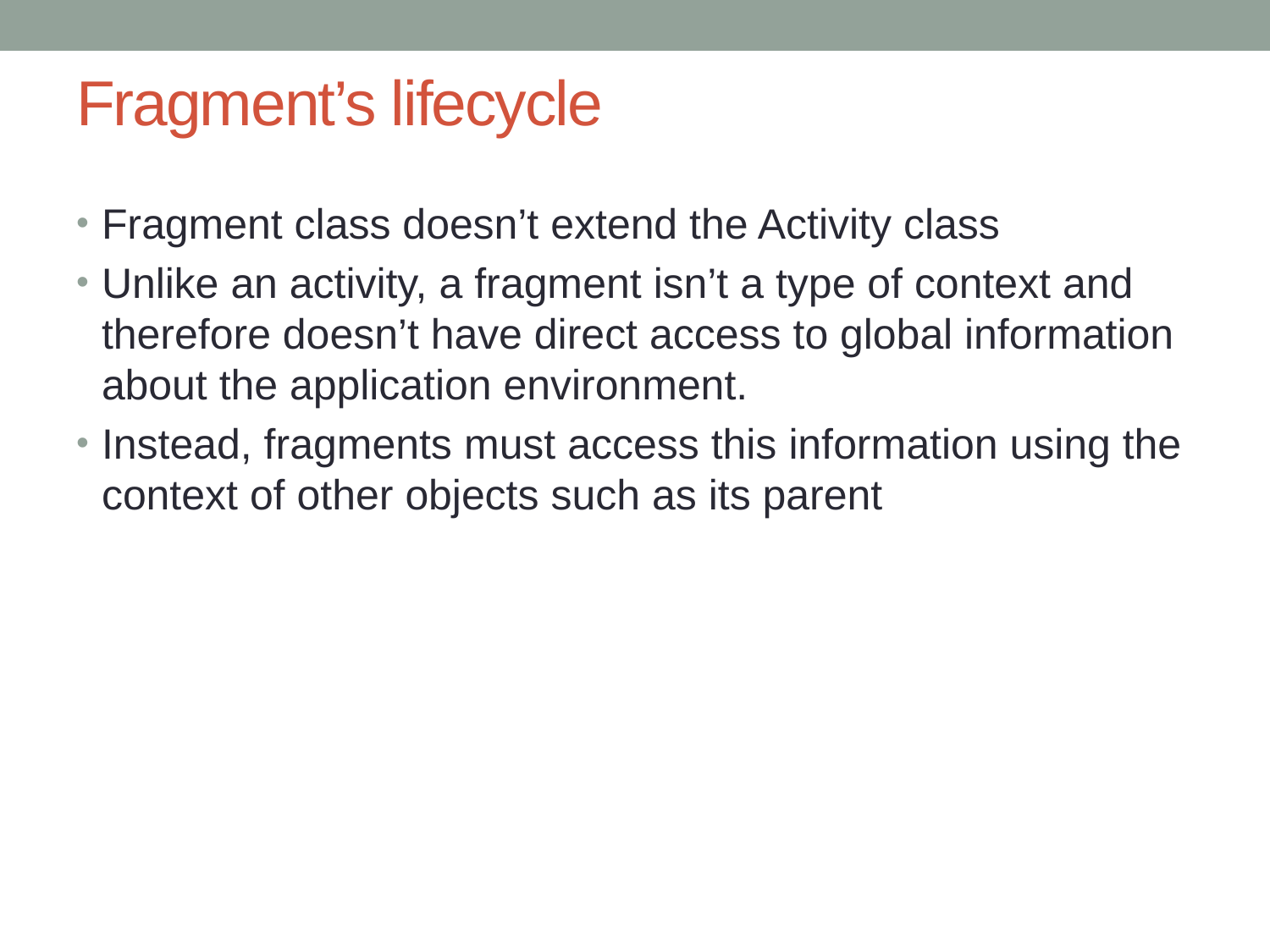

# Fragment’s lifecycle
Fragment class doesn’t extend the Activity class
Unlike an activity, a fragment isn’t a type of context and therefore doesn’t have direct access to global information about the application environment.
Instead, fragments must access this information using the context of other objects such as its parent